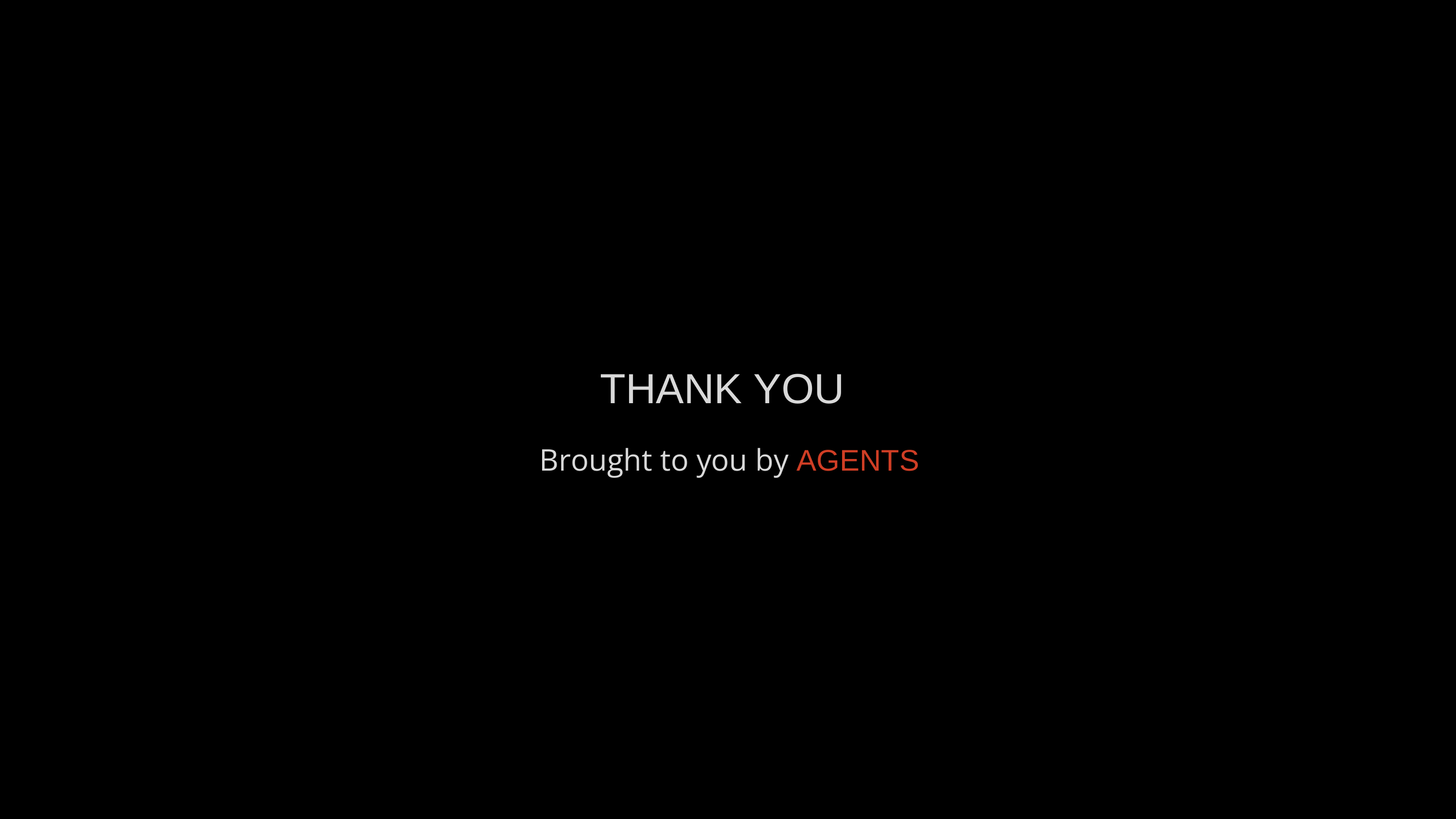

THANK YOU
Brought to you by AGENTS